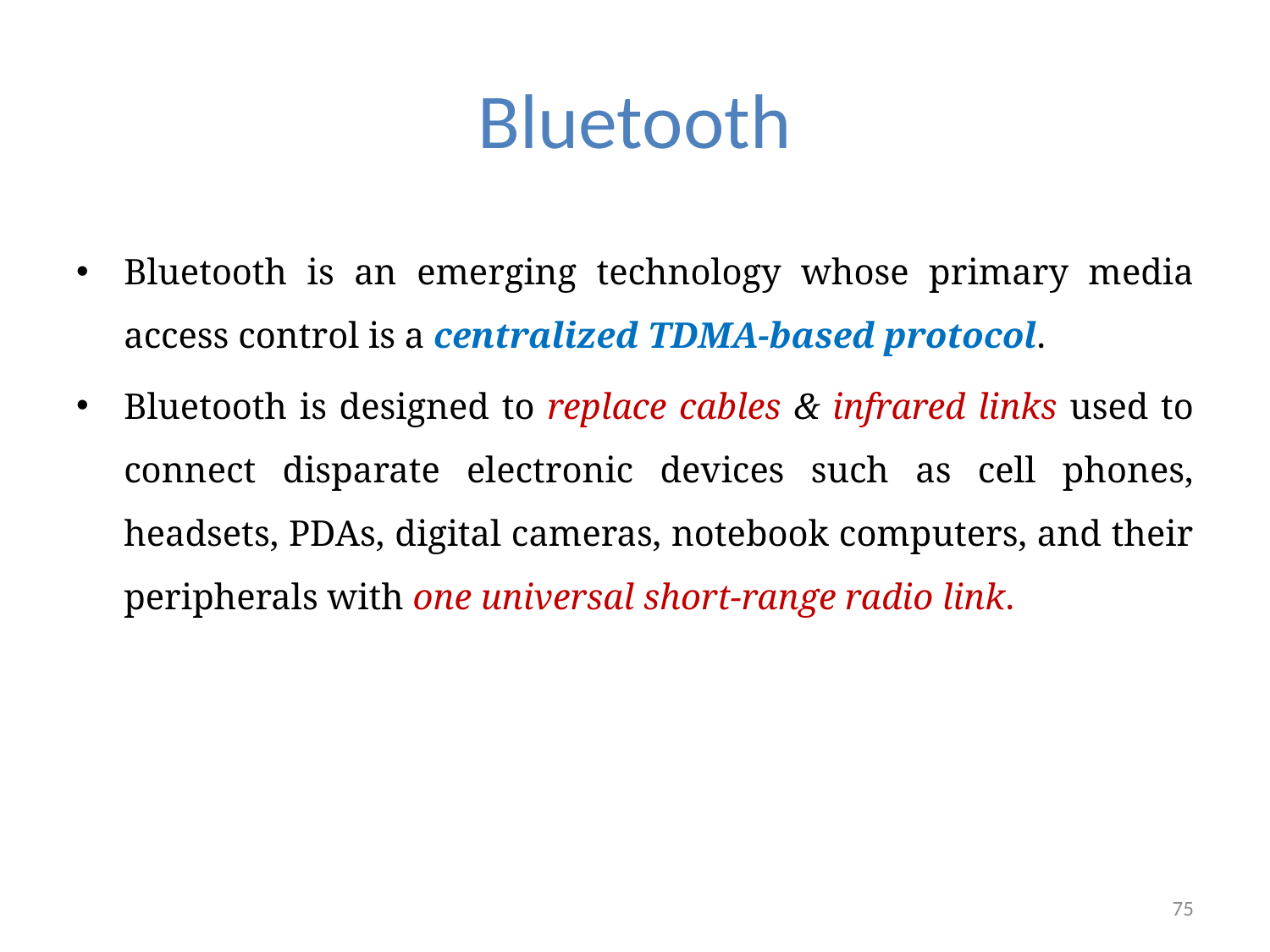

# Bluetooth
Bluetooth is an emerging technology whose primary media access control is a centralized TDMA-based protocol.
Bluetooth is designed to replace cables & infrared links used to connect disparate electronic devices such as cell phones, headsets, PDAs, digital cameras, notebook computers, and their peripherals with one universal short-range radio link.
75